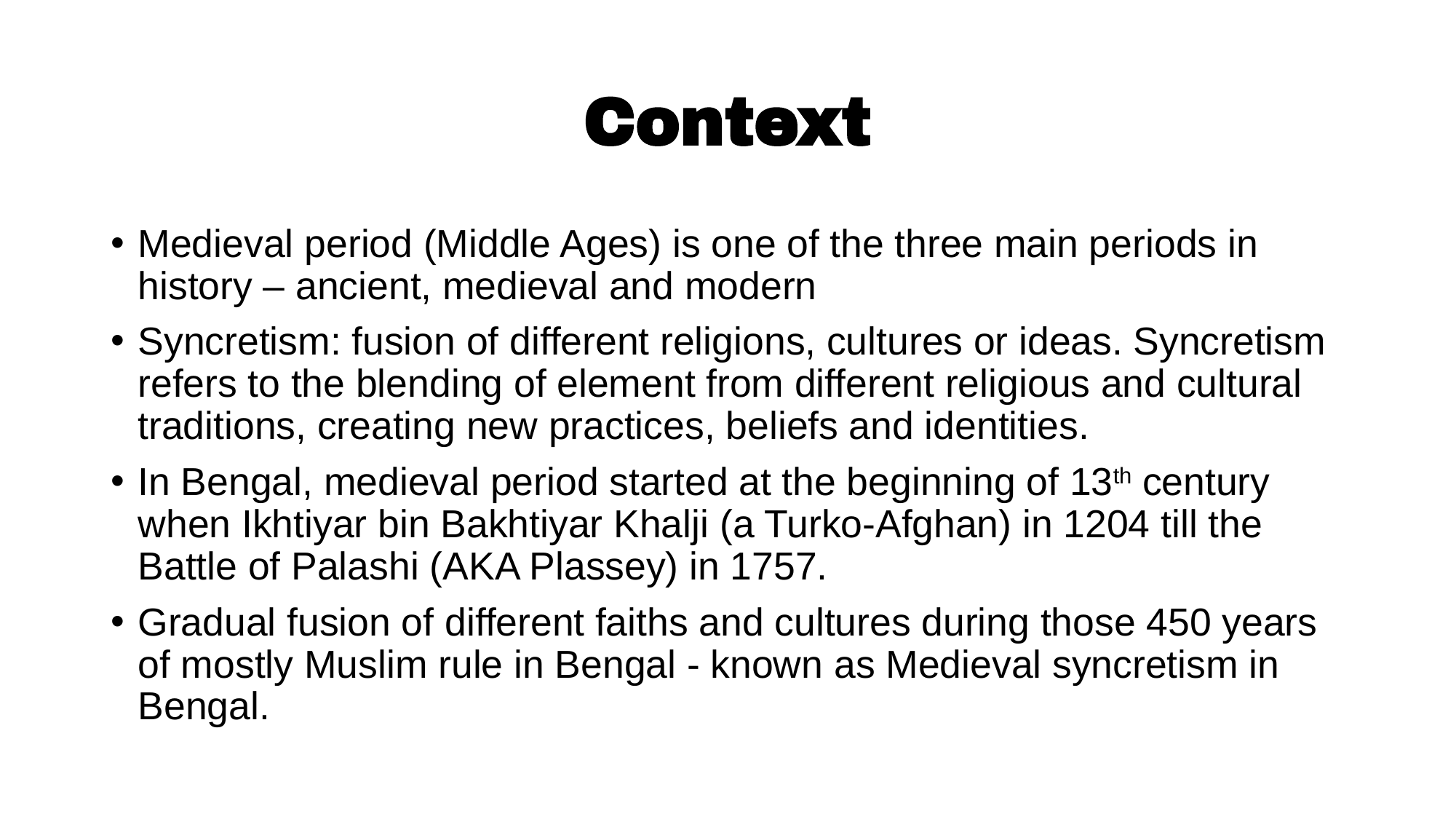

# Context
Medieval period (Middle Ages) is one of the three main periods in history – ancient, medieval and modern
Syncretism: fusion of different religions, cultures or ideas. Syncretism refers to the blending of element from different religious and cultural traditions, creating new practices, beliefs and identities.
In Bengal, medieval period started at the beginning of 13th century when Ikhtiyar bin Bakhtiyar Khalji (a Turko-Afghan) in 1204 till the Battle of Palashi (AKA Plassey) in 1757.
Gradual fusion of different faiths and cultures during those 450 years of mostly Muslim rule in Bengal - known as Medieval syncretism in Bengal.